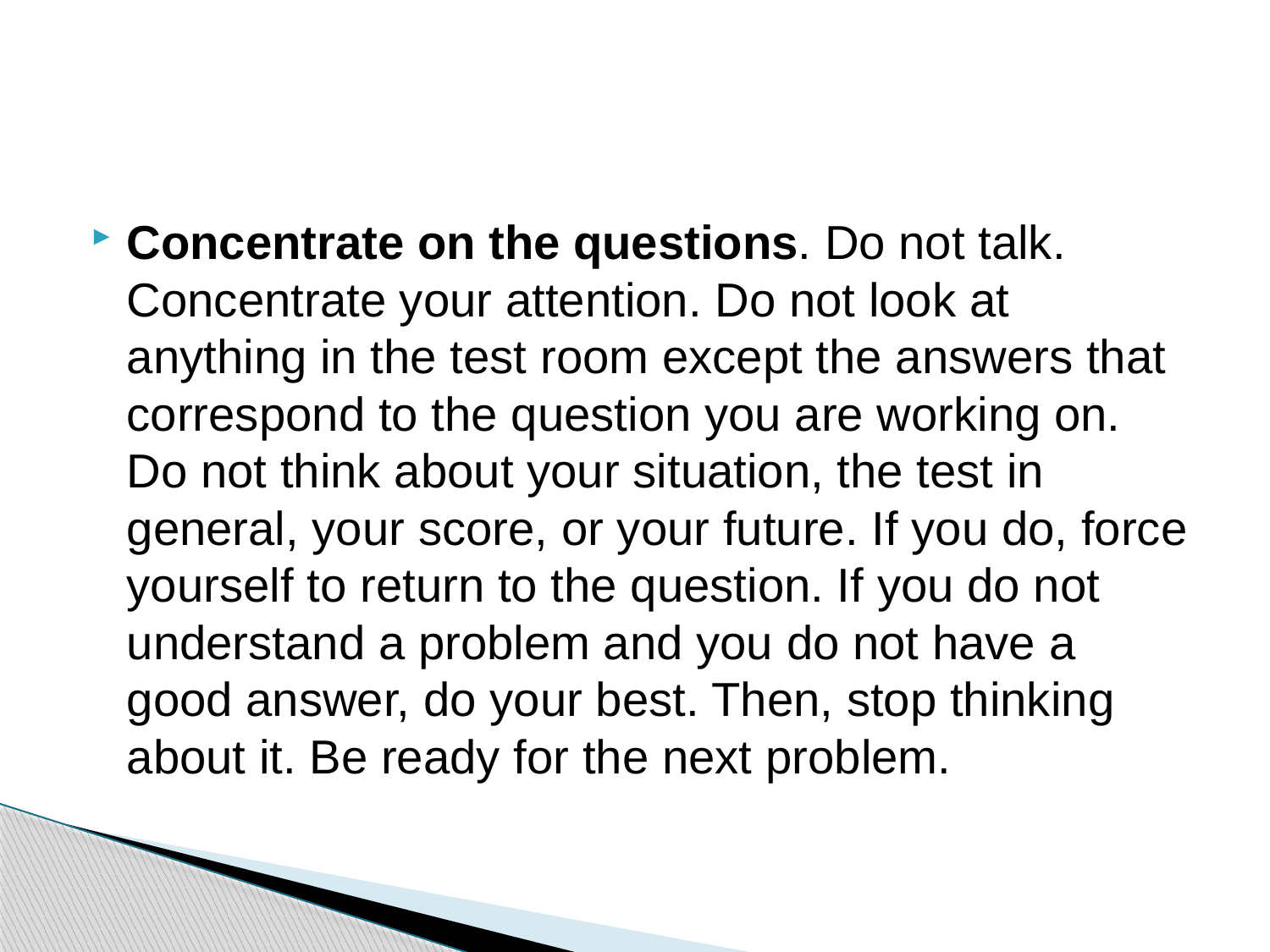

#
Concentrate on the questions. Do not talk. Concentrate your attention. Do not look at anything in the test room except the answers that correspond to the question you are working on. Do not think about your situation, the test in general, your score, or your future. If you do, force yourself to return to the question. If you do not understand a problem and you do not have a good answer, do your best. Then, stop thinking about it. Be ready for the next problem.